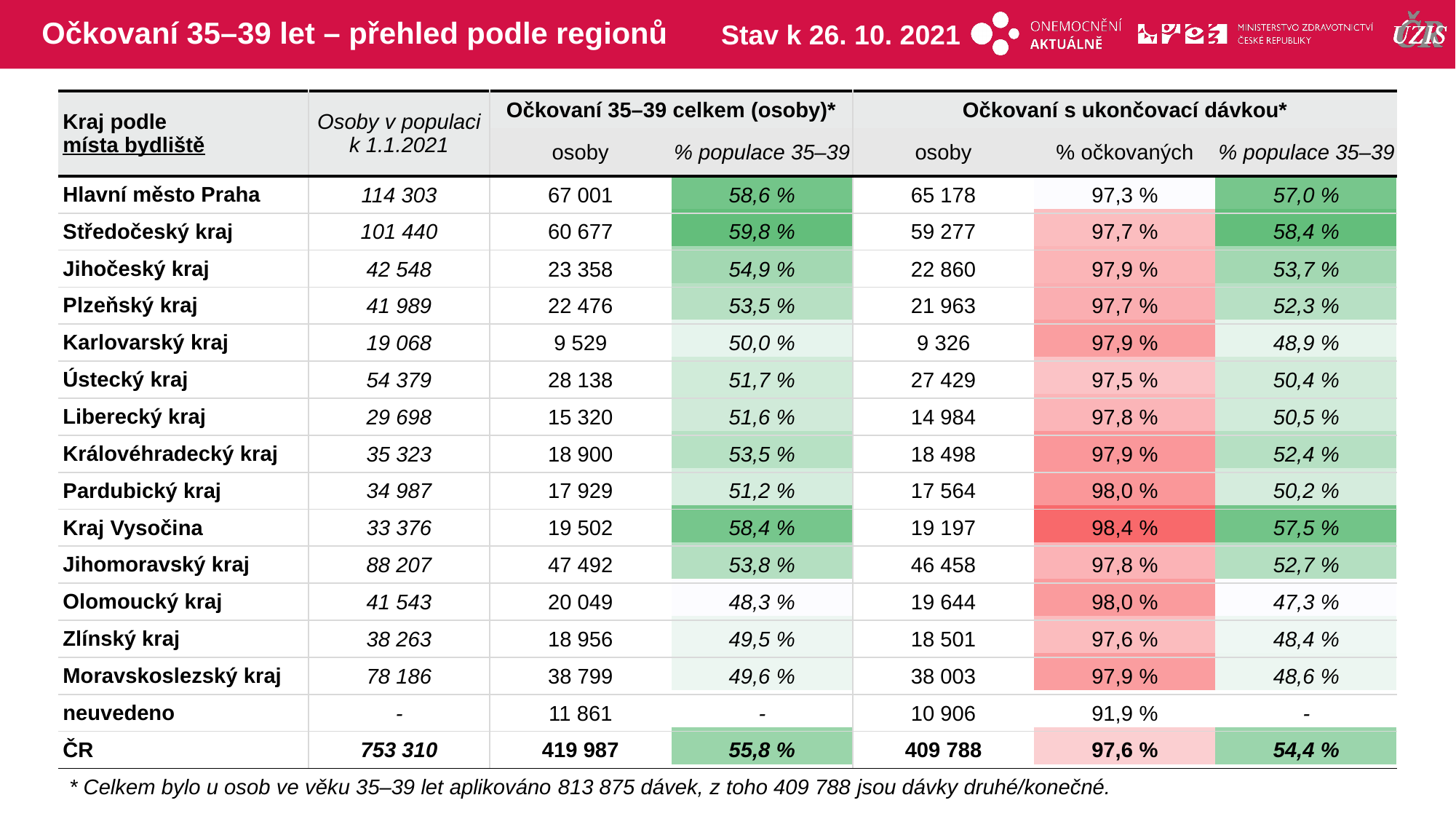

# Očkovaní 35–39 let – přehled podle regionů
Stav k 26. 10. 2021
| Kraj podle místa bydliště | Osoby v populaci k 1.1.2021 | Očkovaní 35–39 celkem (osoby)\* |  | Očkovaní s ukončovací dávkou\* |  |  |
| --- | --- | --- | --- | --- | --- | --- |
|  |  | osoby | % populace 35–39 | osoby | % očkovaných | % populace 35–39 |
| Hlavní město Praha | 114 303 | 67 001 | 58,6 % | 65 178 | 97,3 % | 57,0 % |
| Středočeský kraj | 101 440 | 60 677 | 59,8 % | 59 277 | 97,7 % | 58,4 % |
| Jihočeský kraj | 42 548 | 23 358 | 54,9 % | 22 860 | 97,9 % | 53,7 % |
| Plzeňský kraj | 41 989 | 22 476 | 53,5 % | 21 963 | 97,7 % | 52,3 % |
| Karlovarský kraj | 19 068 | 9 529 | 50,0 % | 9 326 | 97,9 % | 48,9 % |
| Ústecký kraj | 54 379 | 28 138 | 51,7 % | 27 429 | 97,5 % | 50,4 % |
| Liberecký kraj | 29 698 | 15 320 | 51,6 % | 14 984 | 97,8 % | 50,5 % |
| Královéhradecký kraj | 35 323 | 18 900 | 53,5 % | 18 498 | 97,9 % | 52,4 % |
| Pardubický kraj | 34 987 | 17 929 | 51,2 % | 17 564 | 98,0 % | 50,2 % |
| Kraj Vysočina | 33 376 | 19 502 | 58,4 % | 19 197 | 98,4 % | 57,5 % |
| Jihomoravský kraj | 88 207 | 47 492 | 53,8 % | 46 458 | 97,8 % | 52,7 % |
| Olomoucký kraj | 41 543 | 20 049 | 48,3 % | 19 644 | 98,0 % | 47,3 % |
| Zlínský kraj | 38 263 | 18 956 | 49,5 % | 18 501 | 97,6 % | 48,4 % |
| Moravskoslezský kraj | 78 186 | 38 799 | 49,6 % | 38 003 | 97,9 % | 48,6 % |
| neuvedeno | - | 11 861 | - | 10 906 | 91,9 % | - |
| ČR | 753 310 | 419 987 | 55,8 % | 409 788 | 97,6 % | 54,4 % |
|  |  |  |  |  |  |
| --- | --- | --- | --- | --- | --- |
|  |  |  |  |  |  |
|  |  |  |  |  |  |
|  |  |  |  |  |  |
|  |  |  |  |  |  |
|  |  |  |  |  |  |
|  |  |  |  |  |  |
|  |  |  |  |  |  |
|  |  |  |  |  |  |
|  |  |  |  |  |  |
|  |  |  |  |  |  |
|  |  |  |  |  |  |
|  |  |  |  |  |  |
|  |  |  |  |  |  |
|  |  |  |  |  |  |
|  |  |  |  |  |  |
* Celkem bylo u osob ve věku 35–39 let aplikováno 813 875 dávek, z toho 409 788 jsou dávky druhé/konečné.